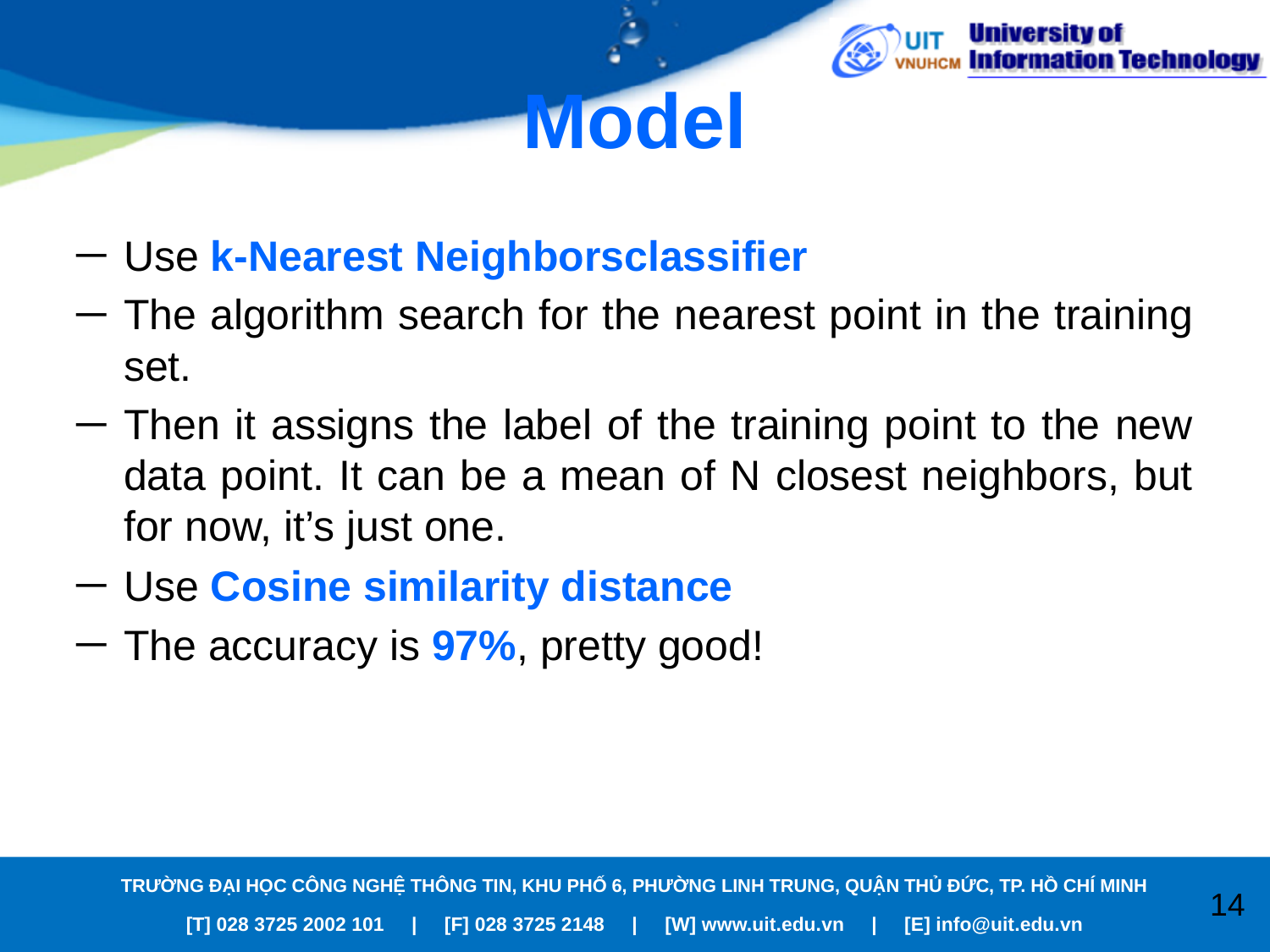

# Model
Use k-Nearest Neighborsclassifier
The algorithm search for the nearest point in the training set.
Then it assigns the label of the training point to the new data point. It can be a mean of N closest neighbors, but for now, it’s just one.
Use Cosine similarity distance
The accuracy is 97%, pretty good!